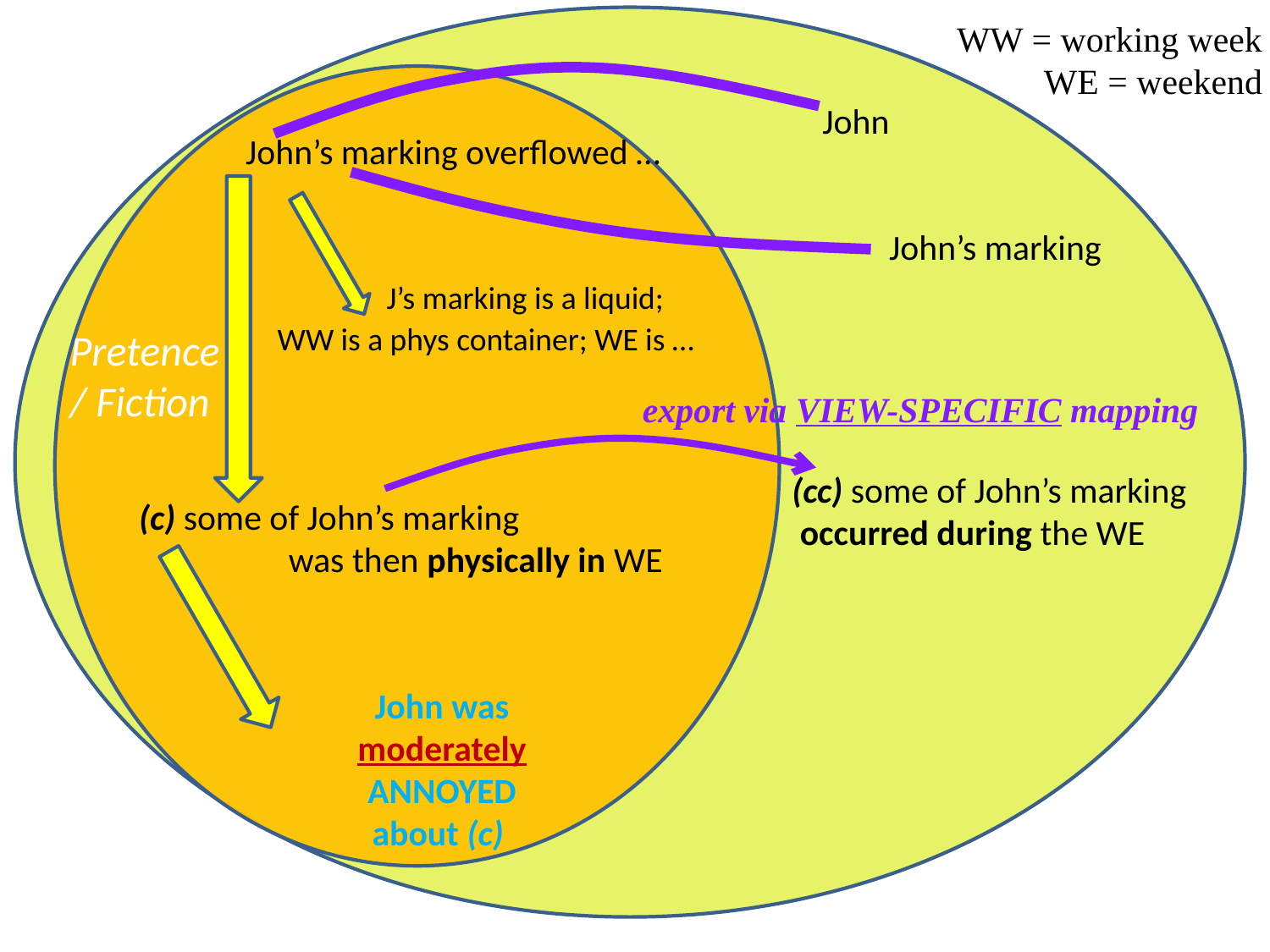

WW = working week WE = weekend

John
John’s marking overflowed …

John’s marking
J’s marking is a liquid;
WW is a phys container; WE is …
Pretence
/ Fiction
export via VIEW-SPECIFIC mapping

(cc) some of John’s marking
 occurred during the WE
(c) some of John’s marking
was then physically in WE

John was moderately ANNOYED
about (c)